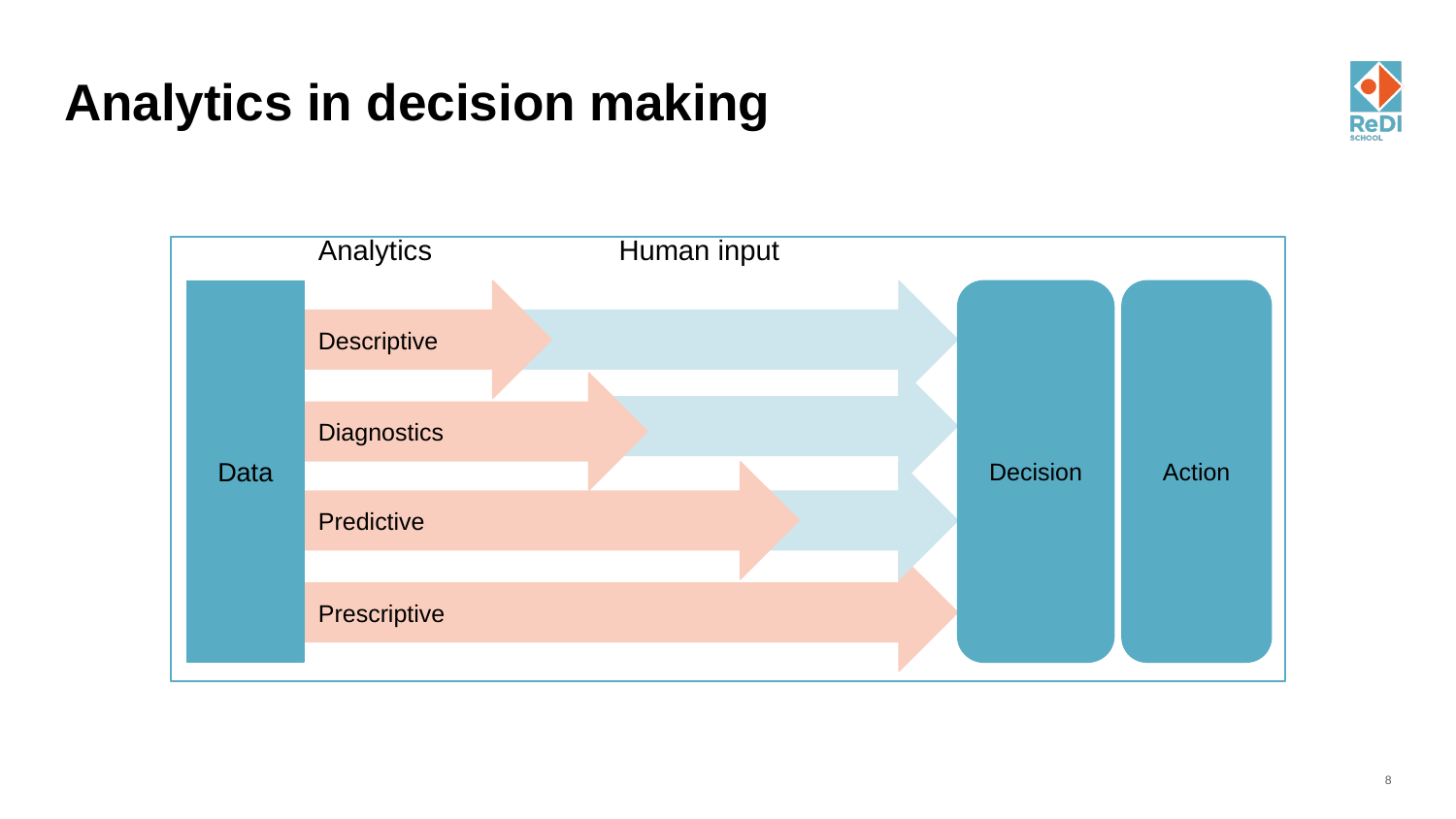

# Analytics in decision making
Analytics
Human input

Data
Descriptive

Decision
Action

Diagnostics
Predictive

Prescriptive
8